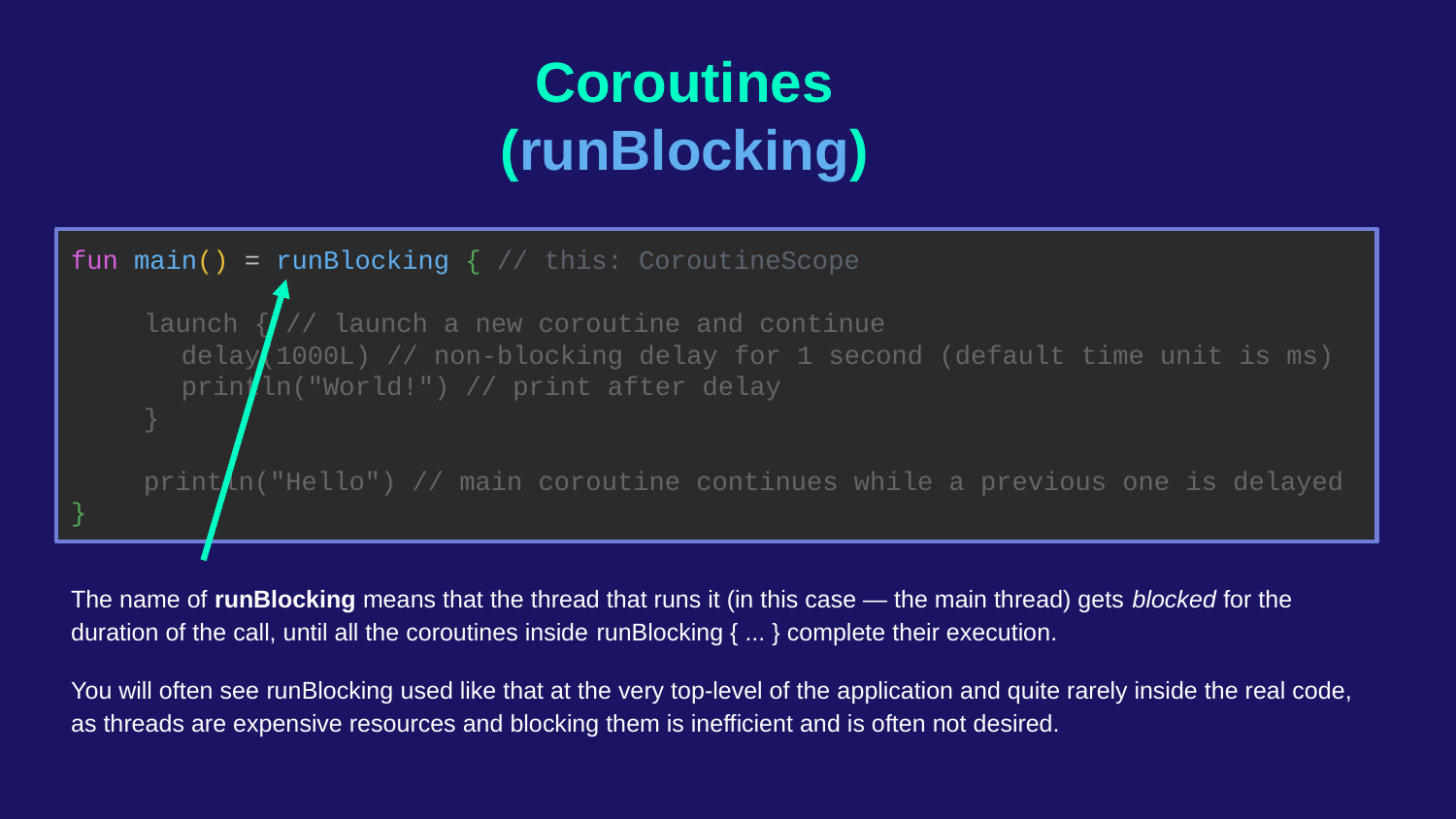

Coroutines
(runBlocking)
fun main() = runBlocking { // this: CoroutineScope

launch { // launch a new coroutine and continue
       delay(1000L) // non-blocking delay for 1 second (default time unit is ms)
       println("World!") // print after delay
}

println("Hello") // main coroutine continues while a previous one is delayed
}
The name of runBlocking means that the thread that runs it (in this case — the main thread) gets blocked for the duration of the call, until all the coroutines inside runBlocking { ... } complete their execution.
You will often see runBlocking used like that at the very top-level of the application and quite rarely inside the real code, as threads are expensive resources and blocking them is inefficient and is often not desired.